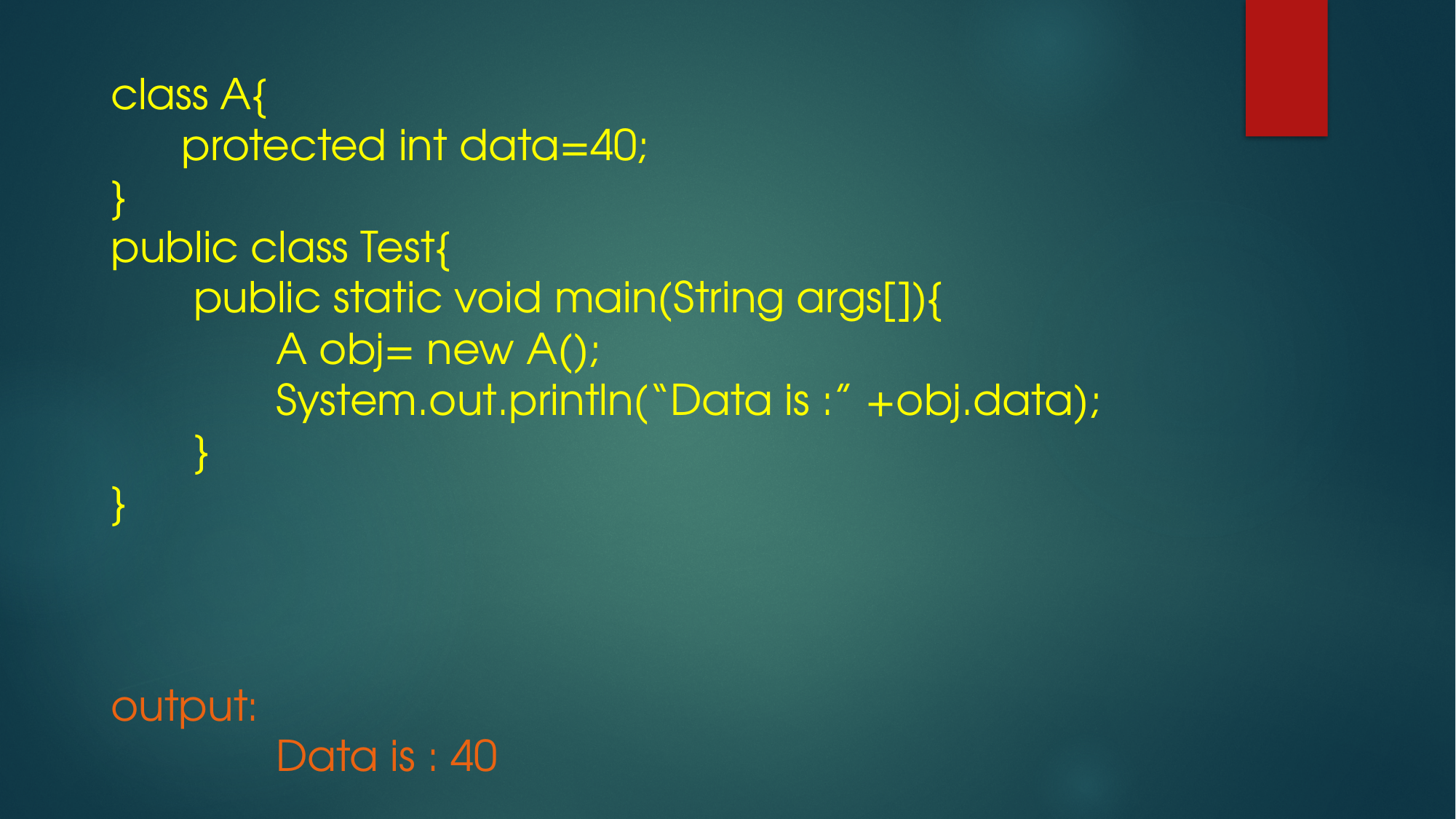

# class A{ protected int data=40; } public class Test{ public static void main(String args[]){ A obj= new A(); System.out.println(“Data is :” +obj.data); } } output: Data is : 40